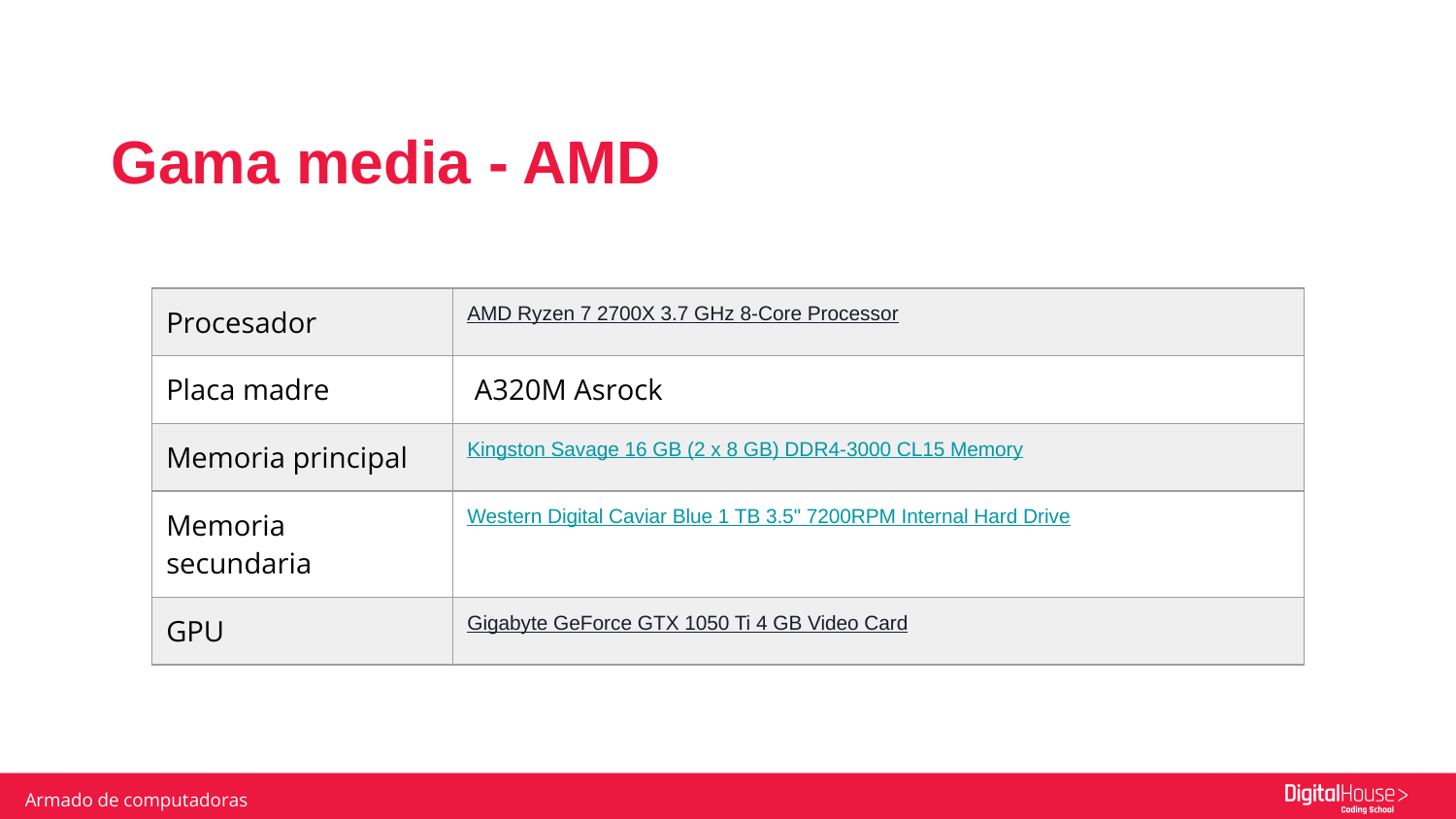

Gama media - AMD

| Procesador | AMD Ryzen 7 2700X 3.7 GHz 8-Core Processor |
| --- | --- |
| Placa madre | A320M Asrock |
| Memoria principal | Kingston Savage 16 GB (2 x 8 GB) DDR4-3000 CL15 Memory |
| Memoria secundaria | Western Digital Caviar Blue 1 TB 3.5" 7200RPM Internal Hard Drive |
| GPU | Gigabyte GeForce GTX 1050 Ti 4 GB Video Card |